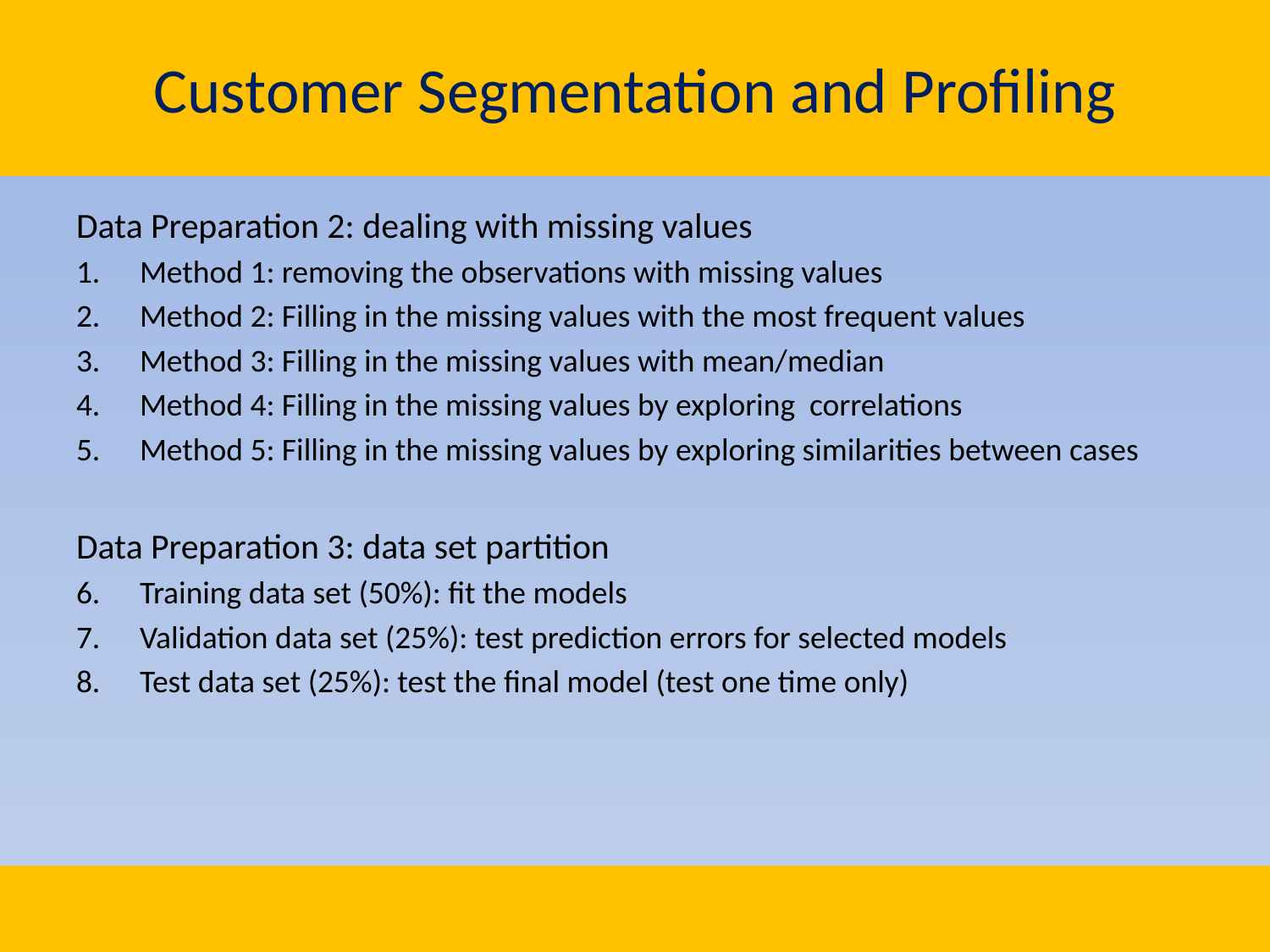

# Customer Segmentation and Profiling
Data Preparation 2: dealing with missing values
Method 1: removing the observations with missing values
Method 2: Filling in the missing values with the most frequent values
Method 3: Filling in the missing values with mean/median
Method 4: Filling in the missing values by exploring  correlations
Method 5: Filling in the missing values by exploring similarities between cases

Data Preparation 3: data set partition
Training data set (50%): fit the models
Validation data set (25%): test prediction errors for selected models
Test data set (25%): test the final model (test one time only)

16